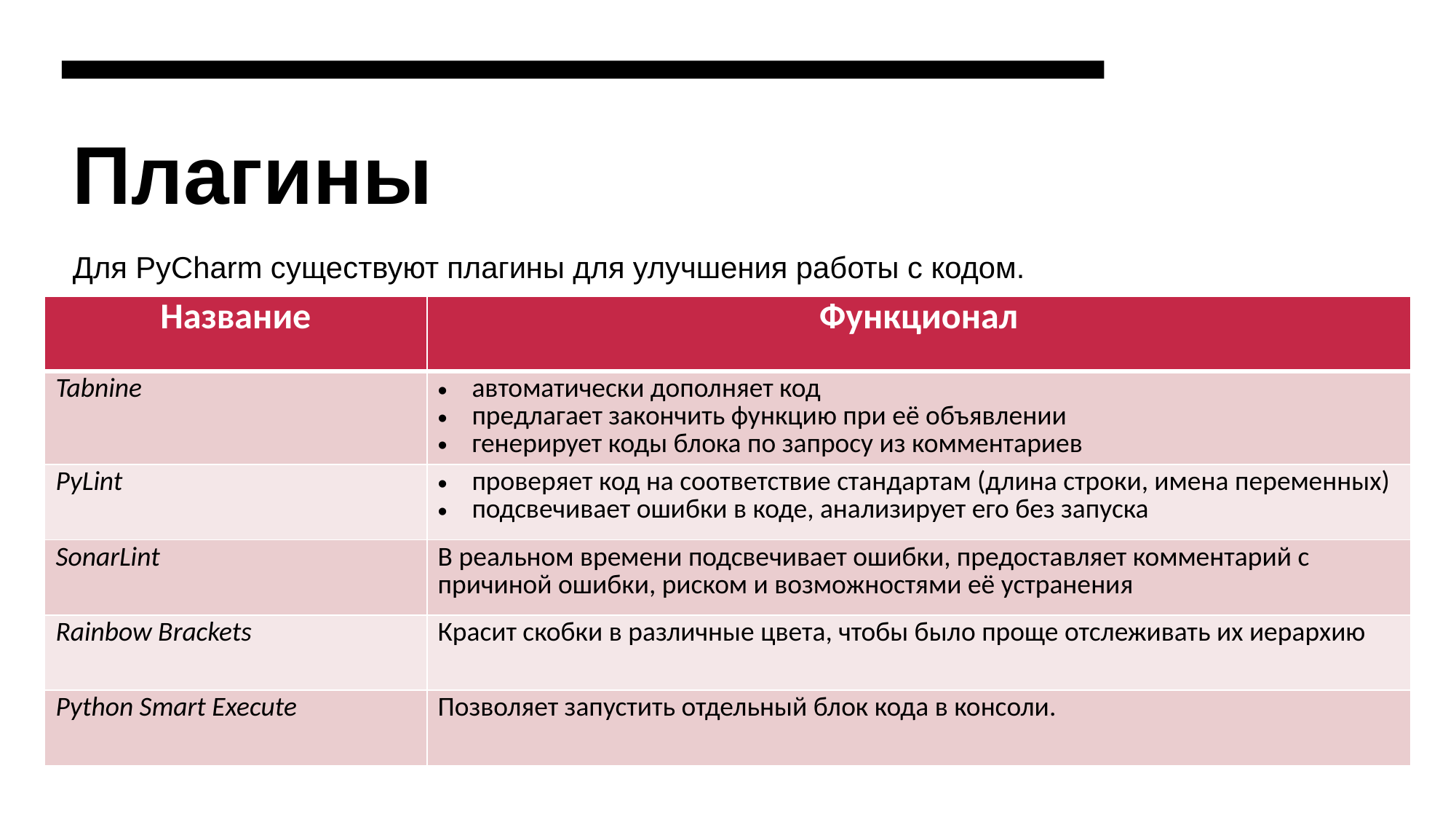

# Плагины
Для PyCharm существуют плагины для улучшения работы с кодом.
| Название | Функционал |
| --- | --- |
| Tabnine | автоматически дополняет код предлагает закончить функцию при её объявлении генерирует коды блока по запросу из комментариев |
| PyLint | проверяет код на соответствие стандартам (длина строки, имена переменных) подсвечивает ошибки в коде, анализирует его без запуска |
| SonarLint | В реальном времени подсвечивает ошибки, предоставляет комментарий с причиной ошибки, риском и возможностями её устранения |
| Rainbow Brackets | Красит скобки в различные цвета, чтобы было проще отслеживать их иерархию |
| Python Smart Execute | Позволяет запустить отдельный блок кода в консоли. |